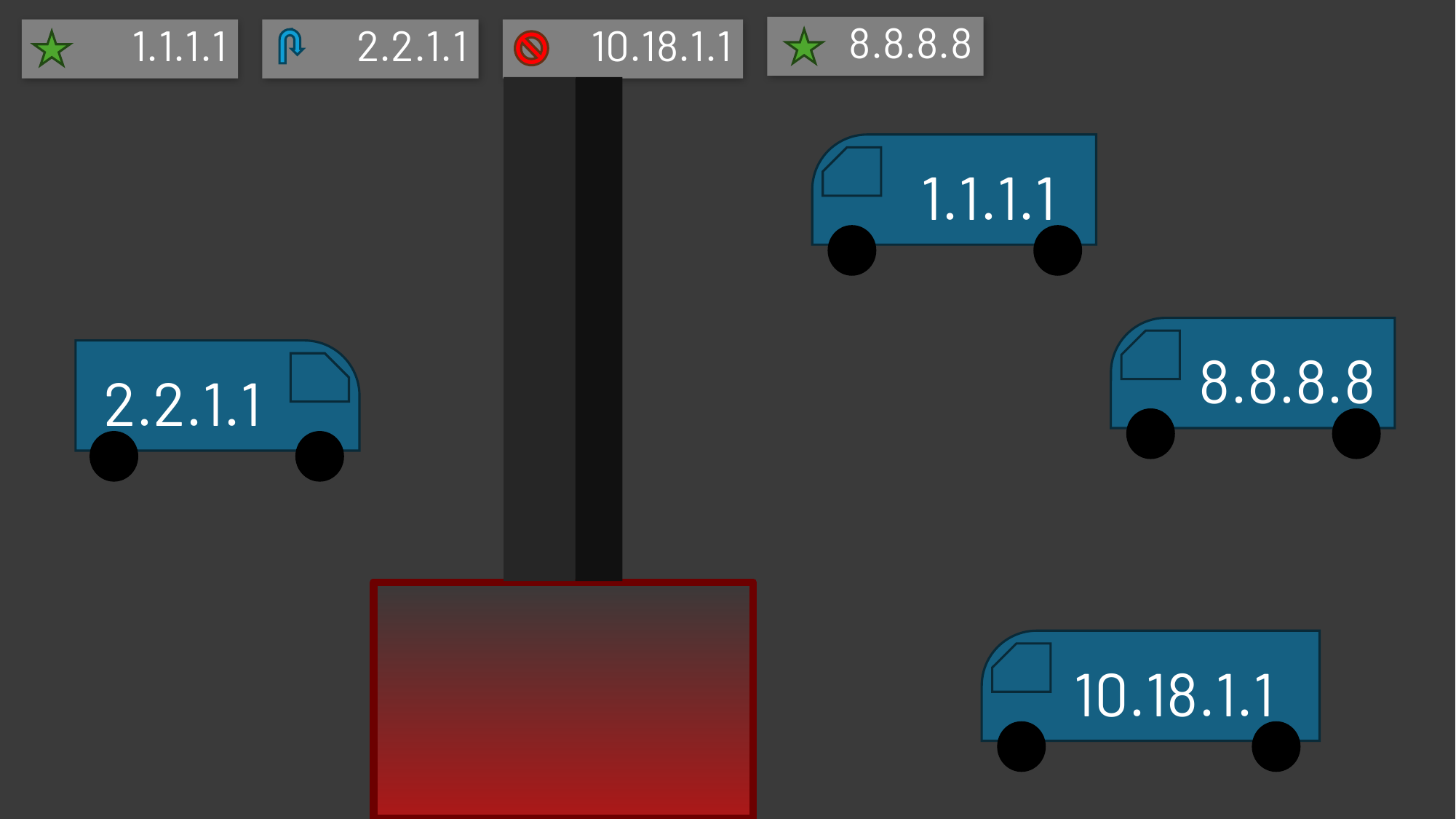

8.8.8.8
10.18.1.1
1.1.1.1
2.2.1.1

1.1.1.1

8.8.8.8

2.2.1.1

10.18.1.1